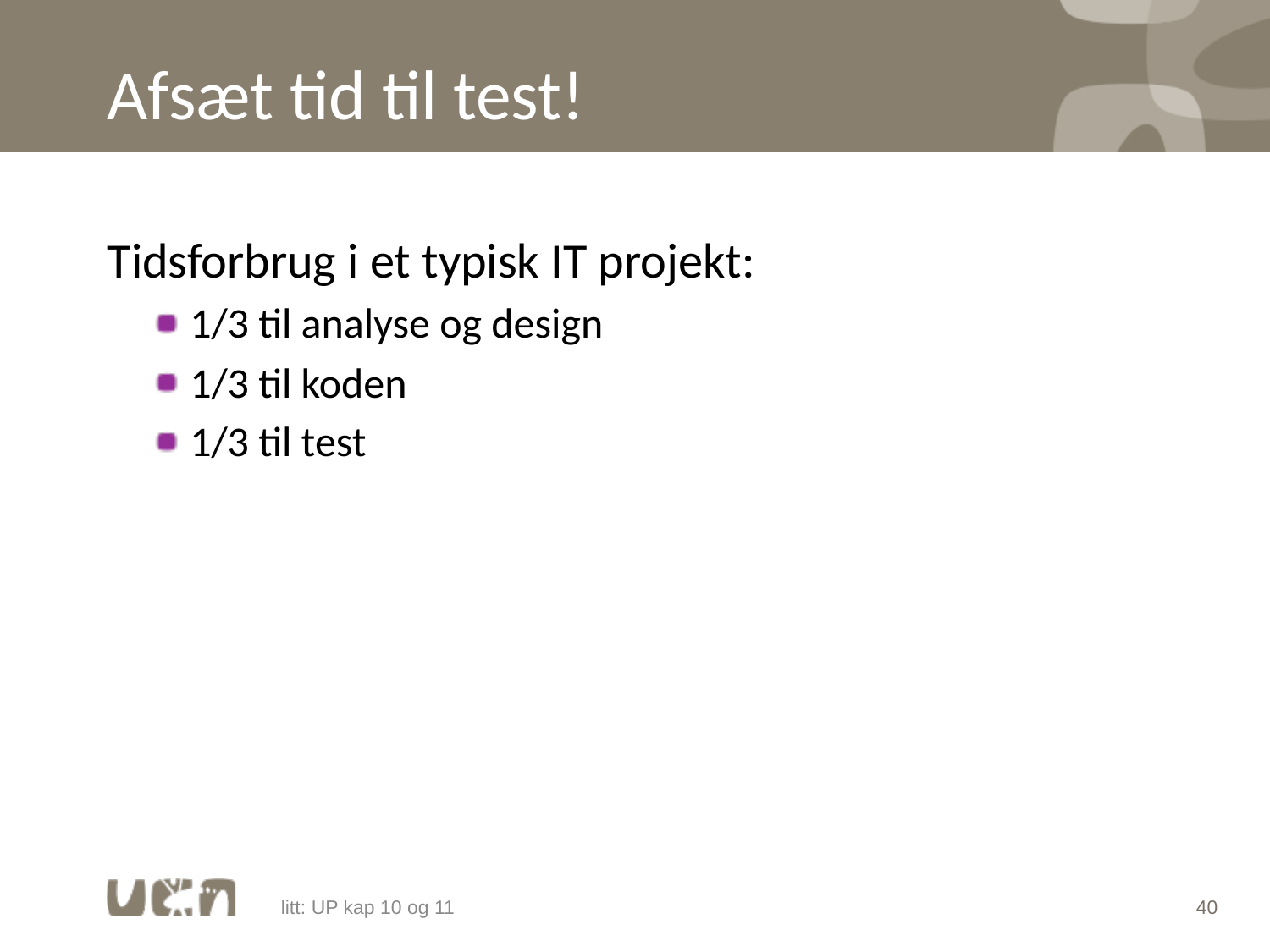

# Afsæt tid til test!
Tidsforbrug i et typisk IT projekt:
1/3 til analyse og design
1/3 til koden
1/3 til test
litt: UP kap 10 og 11
40